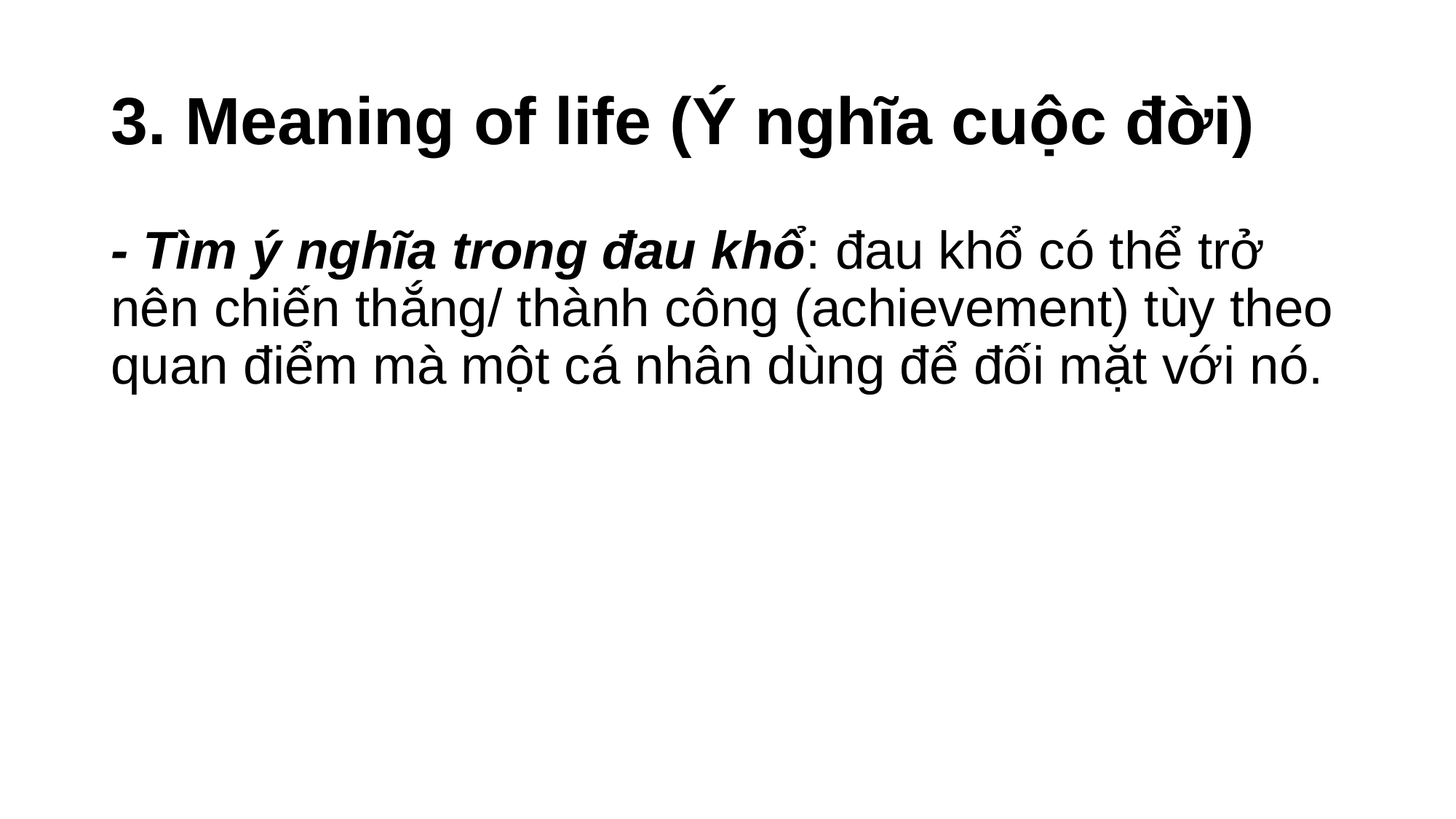

# 3. Meaning of life (Ý nghĩa cuộc đời)
- Tìm ý nghĩa trong đau khổ: đau khổ có thể trở nên chiến thắng/ thành công (achievement) tùy theo quan điểm mà một cá nhân dùng để đối mặt với nó.